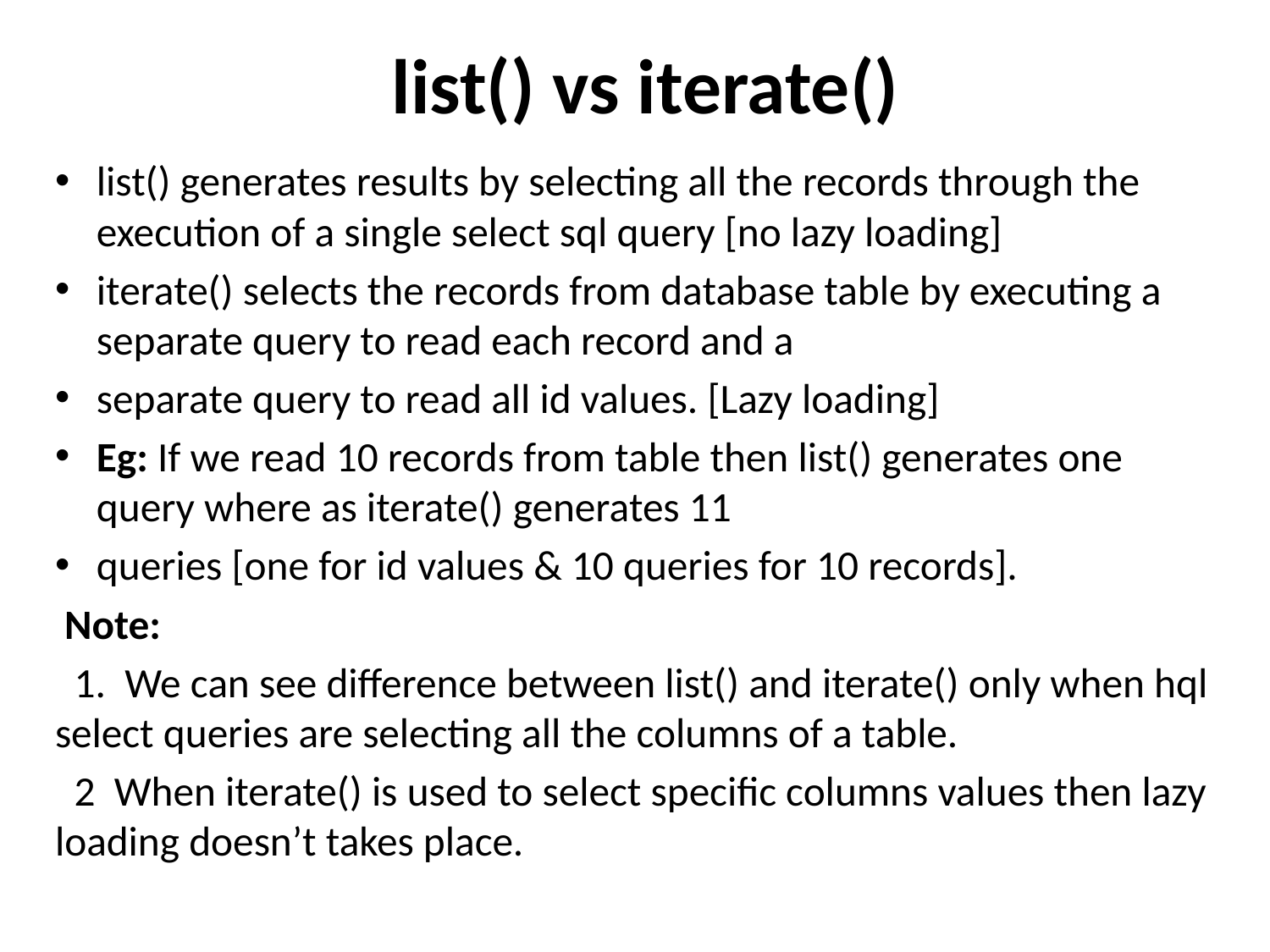

# list() vs iterate()
list() generates results by selecting all the records through the execution of a single select sql query [no lazy loading]
iterate() selects the records from database table by executing a separate query to read each record and a
separate query to read all id values. [Lazy loading]
Eg: If we read 10 records from table then list() generates one query where as iterate() generates 11
queries [one for id values & 10 queries for 10 records].
 Note:
  1.  We can see difference between list() and iterate() only when hql select queries are selecting all the columns of a table.
  2  When iterate() is used to select specific columns values then lazy loading doesn’t takes place.